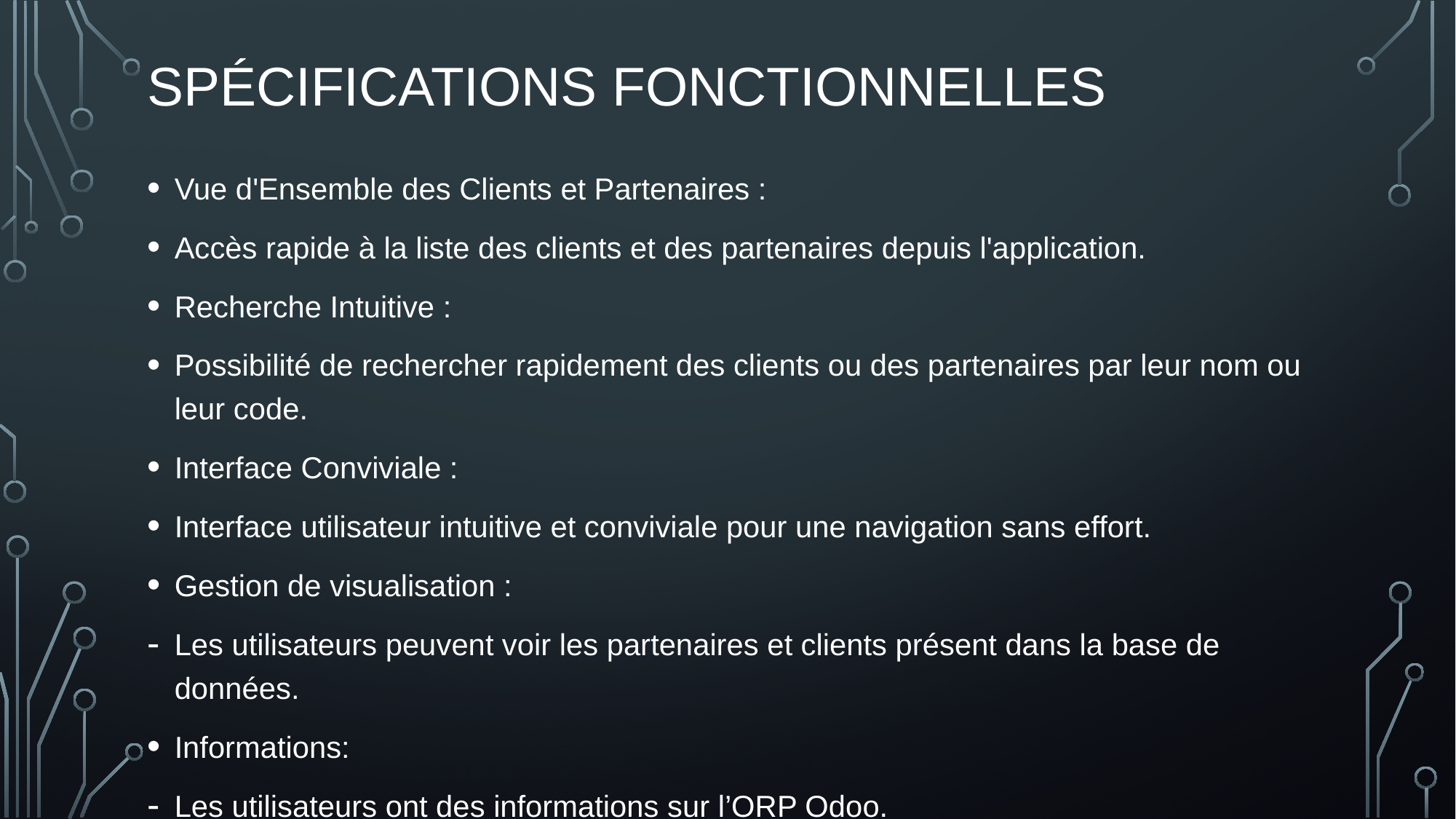

# Spécifications fonctionnelles
Vue d'Ensemble des Clients et Partenaires :
Accès rapide à la liste des clients et des partenaires depuis l'application.
Recherche Intuitive :
Possibilité de rechercher rapidement des clients ou des partenaires par leur nom ou leur code.
Interface Conviviale :
Interface utilisateur intuitive et conviviale pour une navigation sans effort.
Gestion de visualisation :
Les utilisateurs peuvent voir les partenaires et clients présent dans la base de données.
Informations:
Les utilisateurs ont des informations sur l’ORP Odoo.